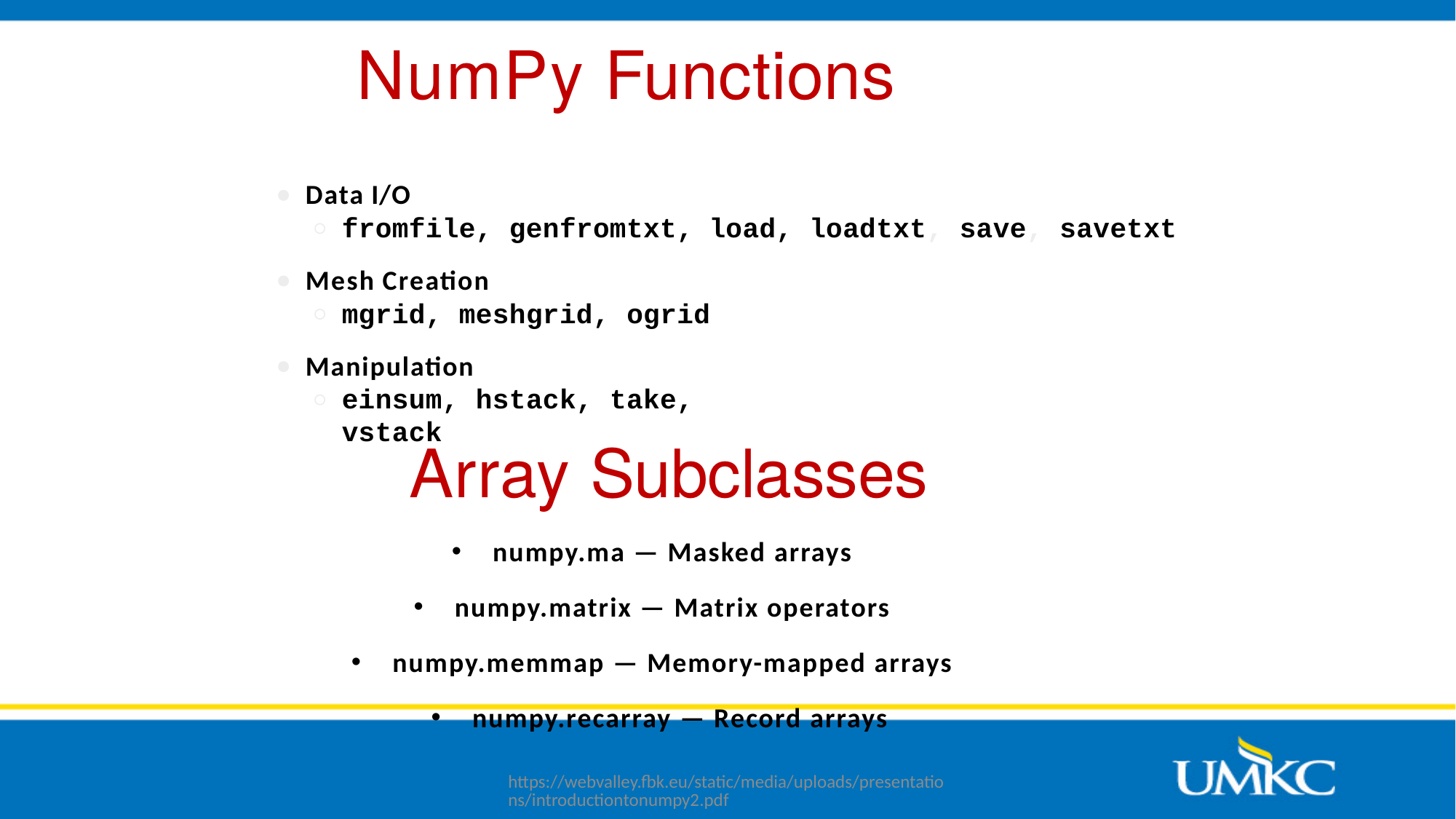

# NumPy Functions
Data I/O
fromfile, genfromtxt,
Mesh Creation

load,
loadtxt,
save,
savetxt

mgrid, meshgrid, ogrid
Manipulation
einsum, hstack, take, vstack

Array Subclasses
numpy.ma — Masked arrays
numpy.matrix — Matrix operators
numpy.memmap — Memory-mapped arrays
numpy.recarray — Record arrays
https://webvalley.fbk.eu/static/media/uploads/presentations/introductiontonumpy2.pdf